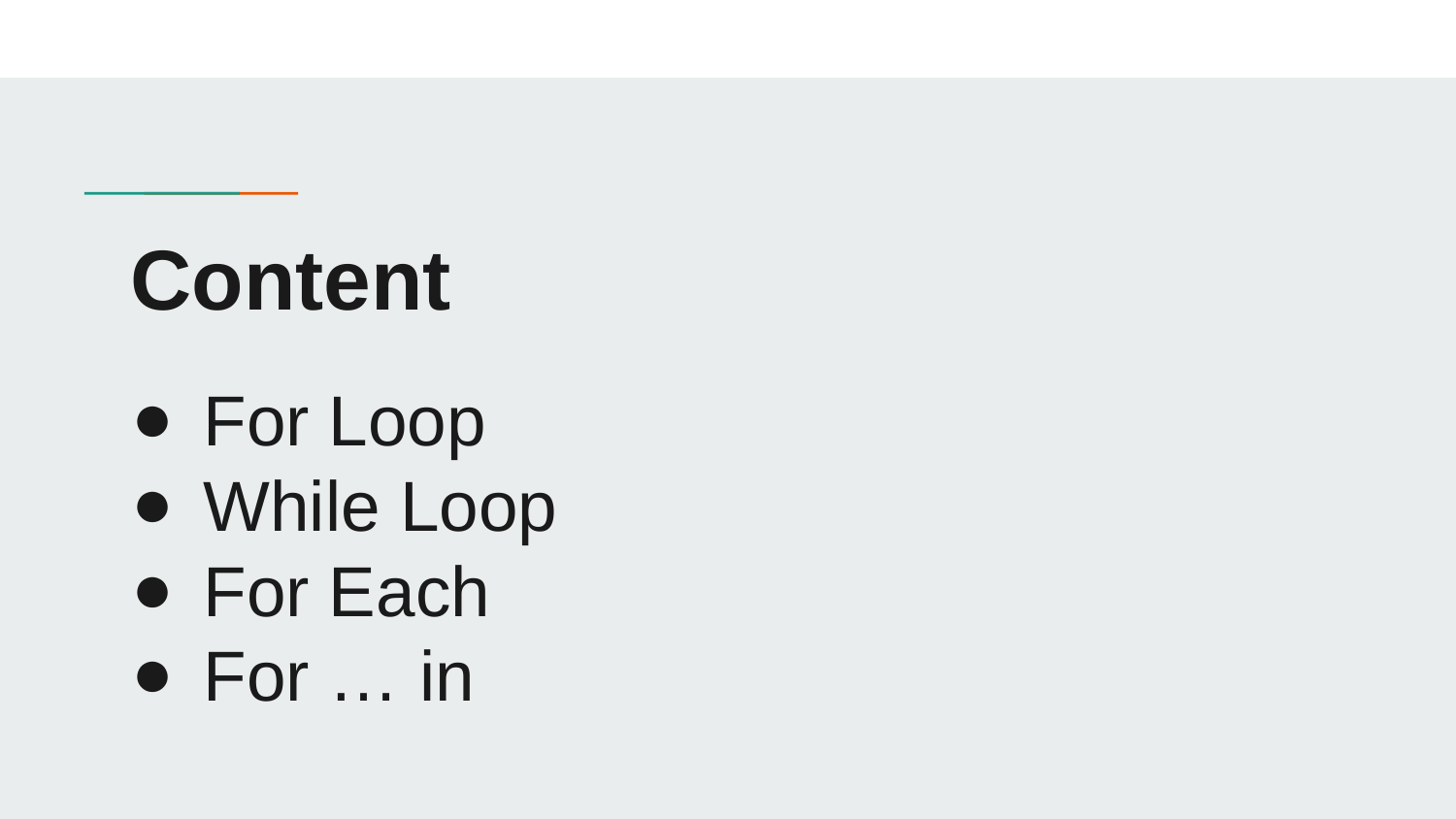

# Content
For Loop
While Loop
For Each
For … in